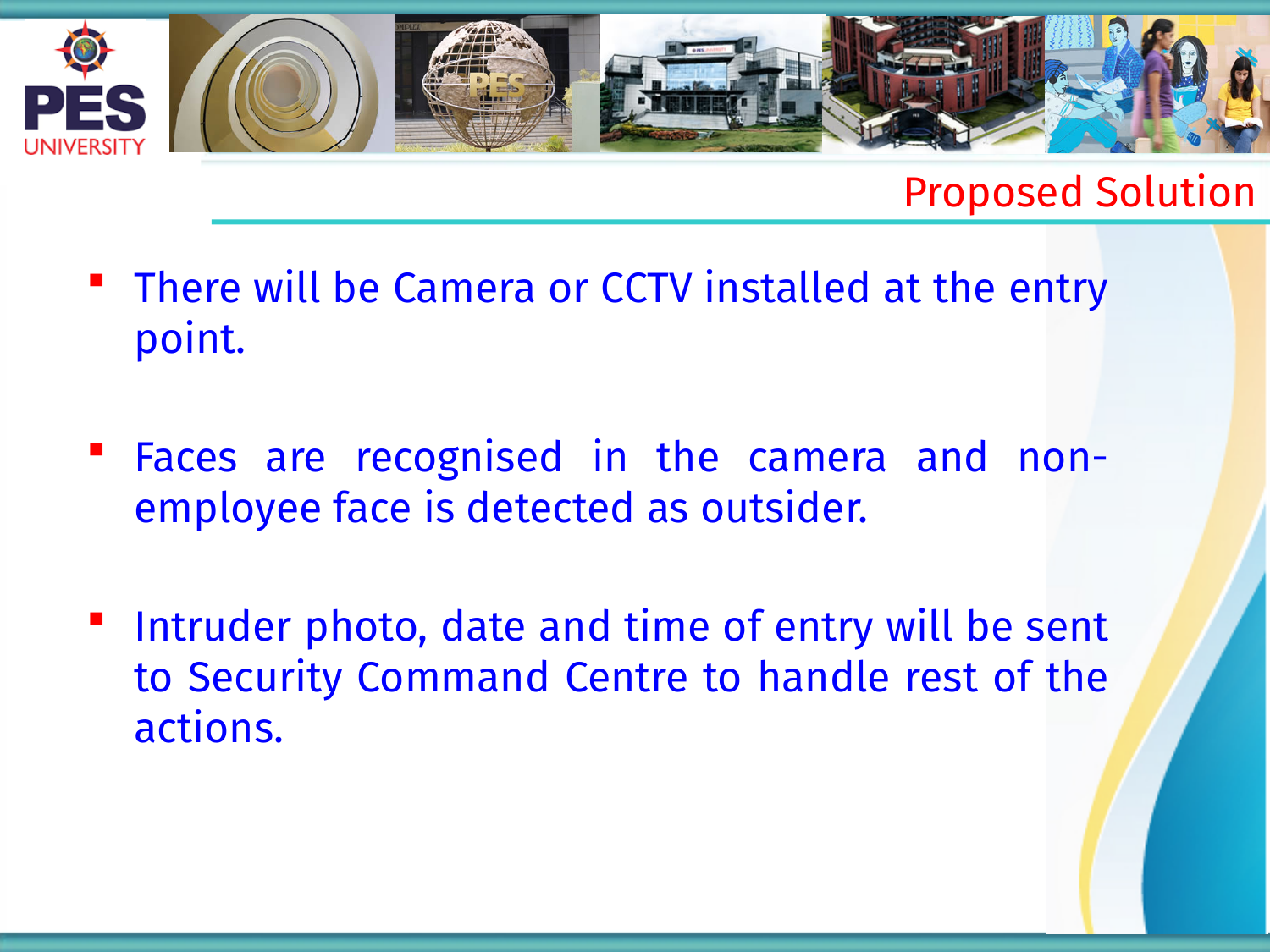

Proposed Solution

There will be Camera or CCTV installed at the entry point.

Faces are recognised in the camera and non-employee face is detected as outsider.

Intruder photo, date and time of entry will be sent to Security Command Centre to handle rest of the actions.